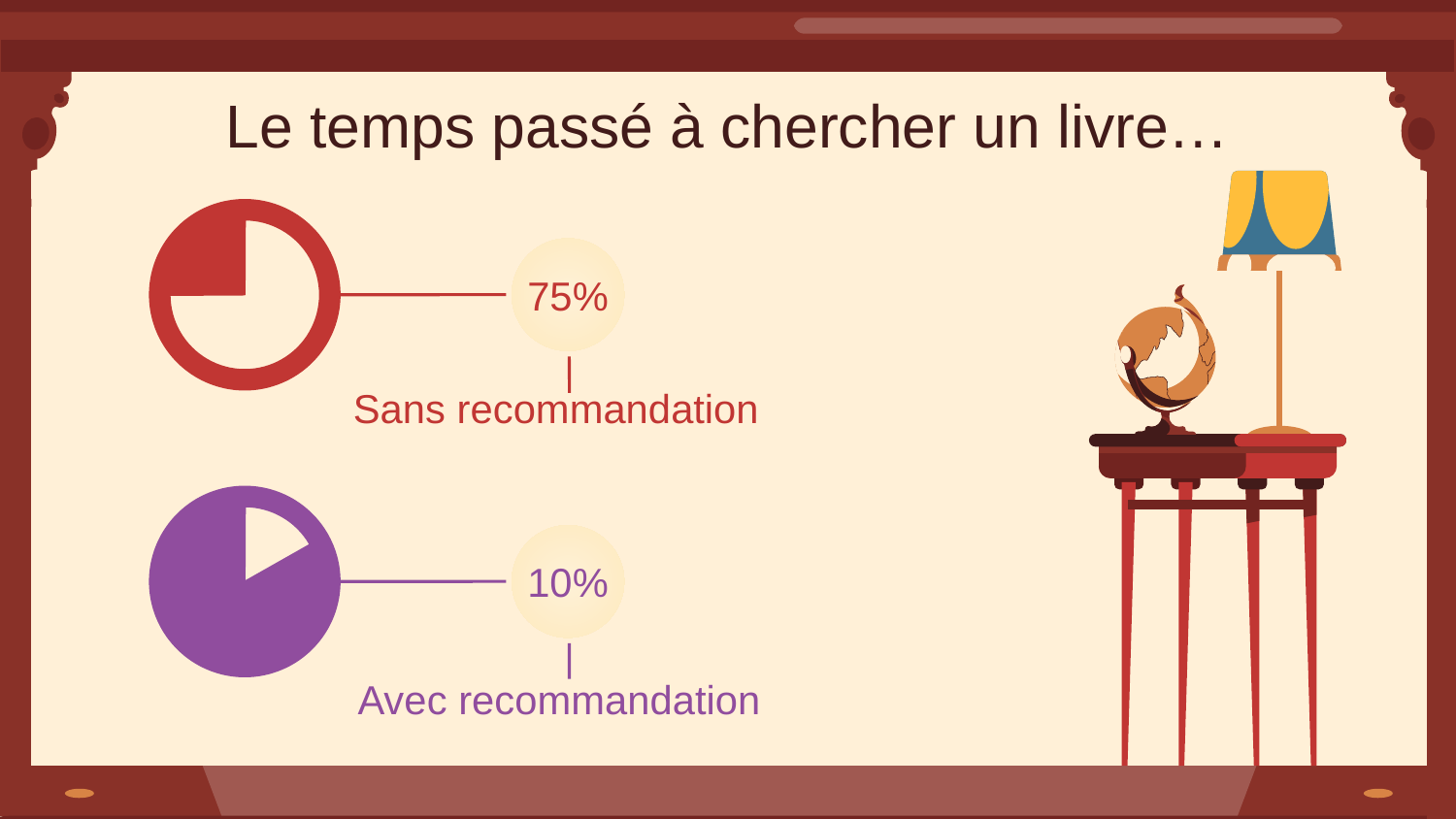

# Le temps passé à chercher un livre…

75%

Sans recommandation

10%
Avec recommandation